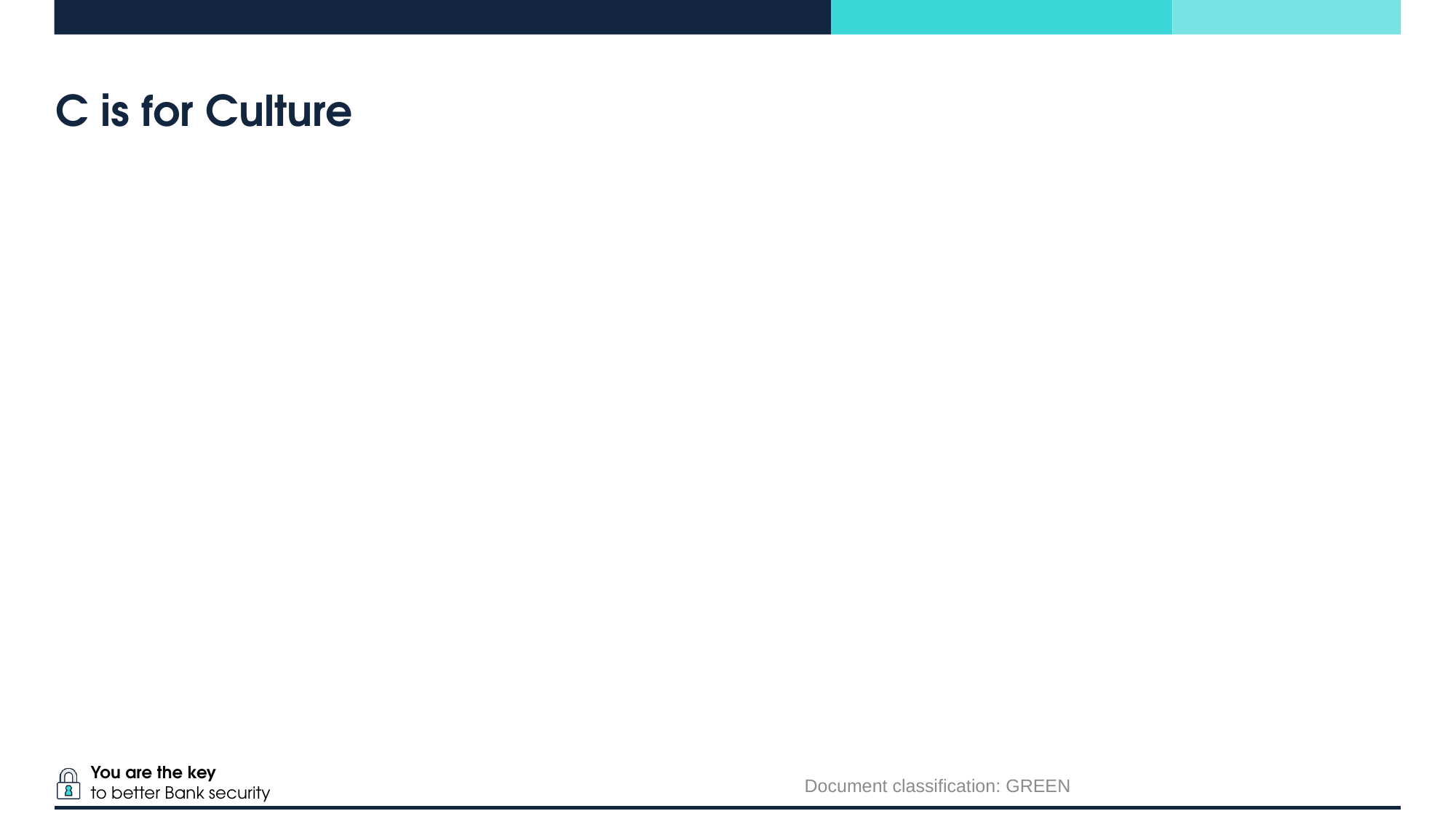

# C is for Culture

Document classification: GREEN